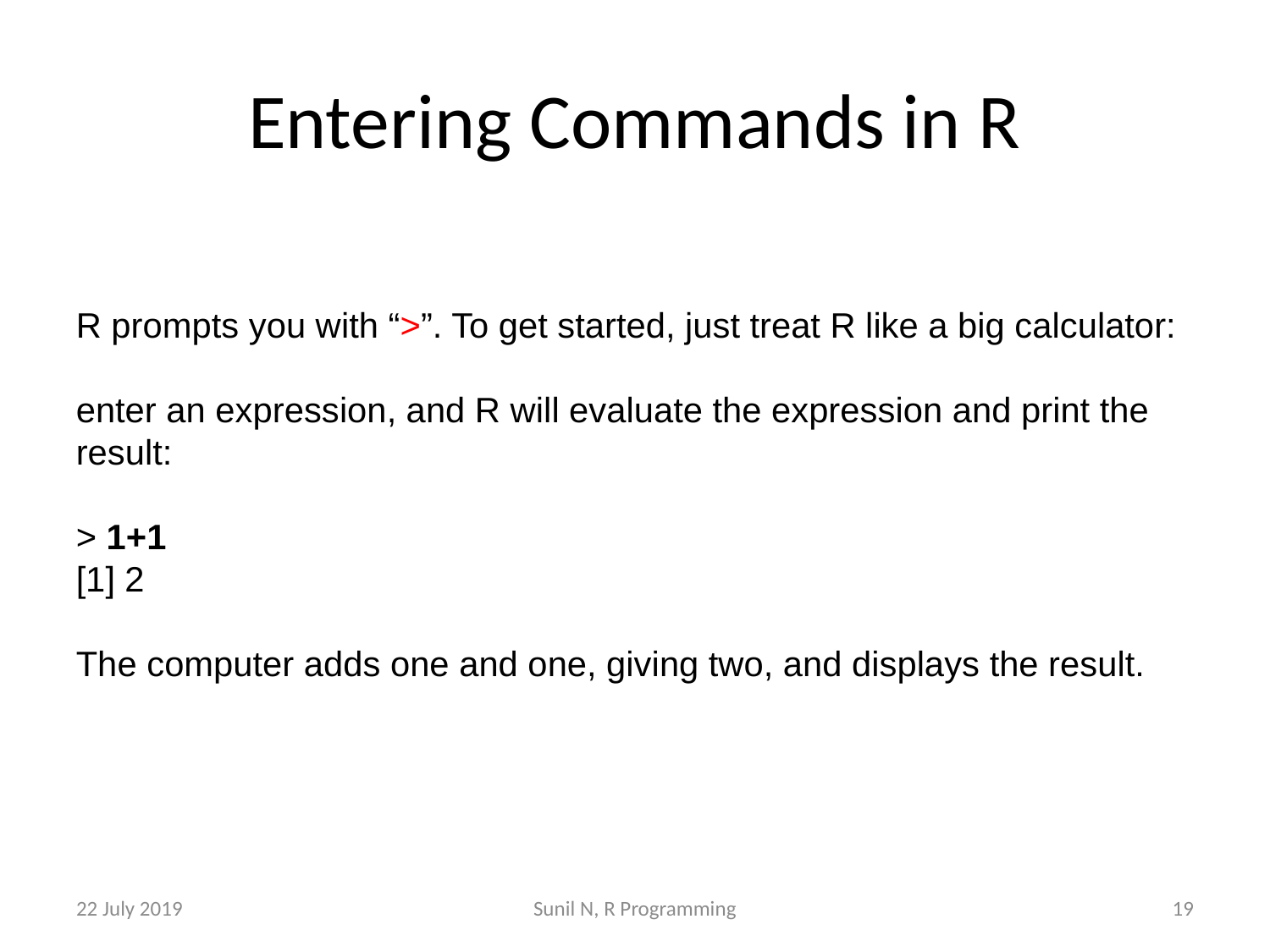

# Entering Commands in R
R prompts you with “>”. To get started, just treat R like a big calculator:

enter an expression, and R will evaluate the expression and print the result:

> 1+1
[1] 2

The computer adds one and one, giving two, and displays the result.

22 July 2019
Sunil N, R Programming
19